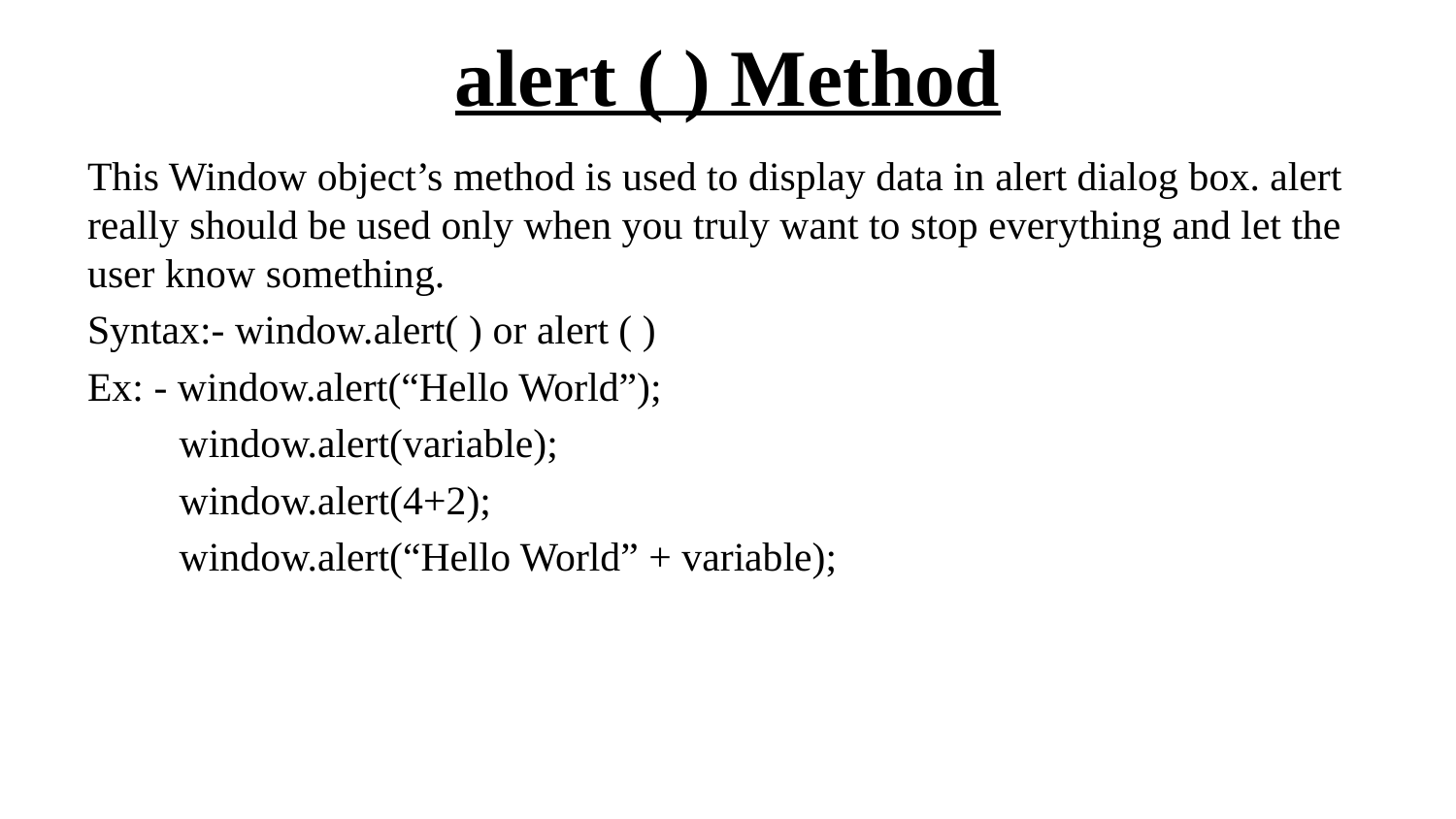

# alert ( ) Method
This Window object’s method is used to display data in alert dialog box. alert really should be used only when you truly want to stop everything and let the user know something.
Syntax:- window.alert( ) or alert ( )
Ex: - window.alert(“Hello World”);
         window.alert(variable);
         window.alert(4+2);
         window.alert(“Hello World” + variable);